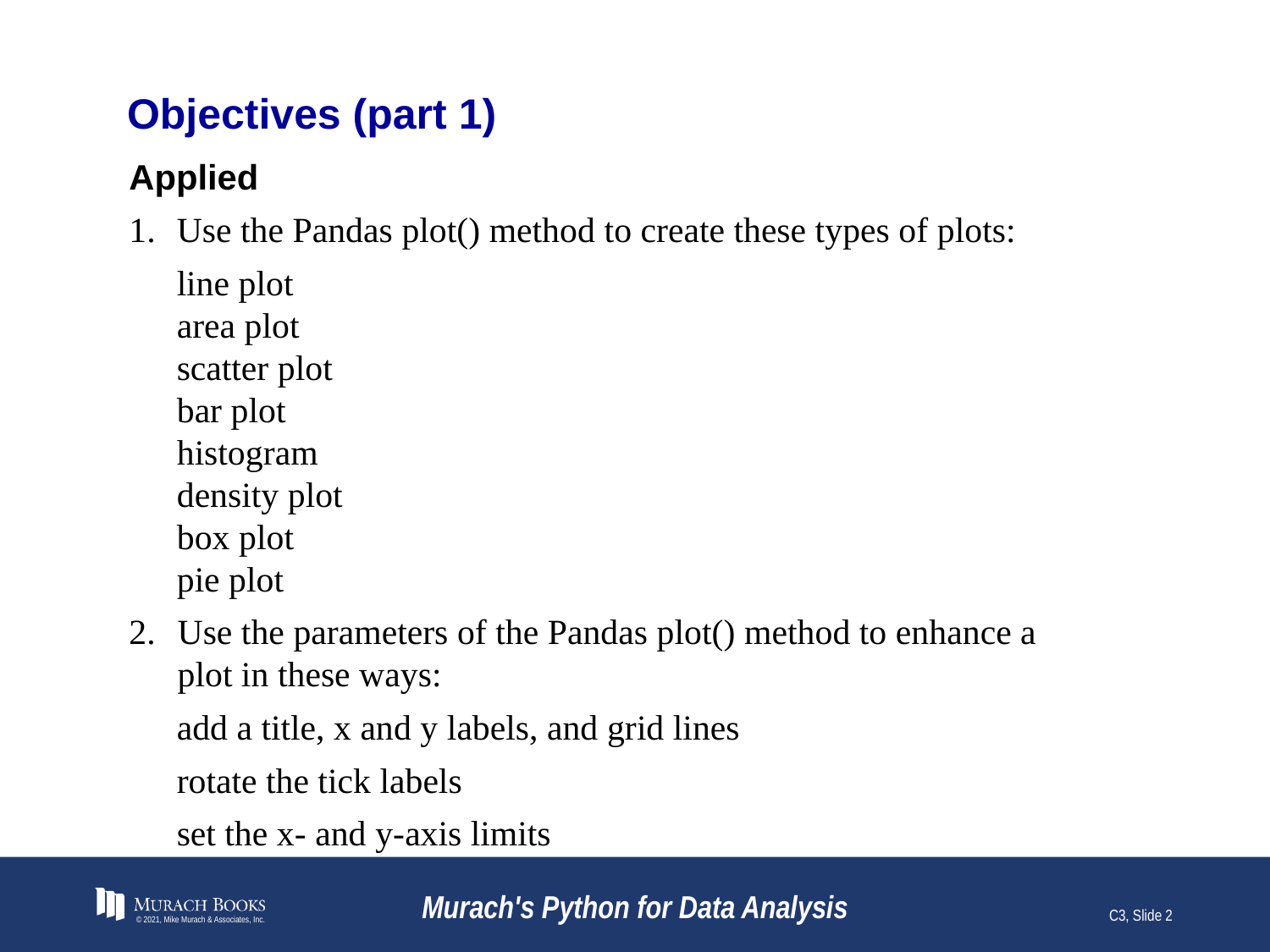

# Objectives (part 1)
Applied
Use the Pandas plot() method to create these types of plots:
line plot
area plot
scatter plot
bar plot
histogram
density plot
box plot
pie plot
Use the parameters of the Pandas plot() method to enhance a plot in these ways:
add a title, x and y labels, and grid lines
rotate the tick labels
set the x- and y-axis limits

© 2021, Mike Murach & Associates, Inc.
Murach's Python for Data Analysis

C3, Slide 2